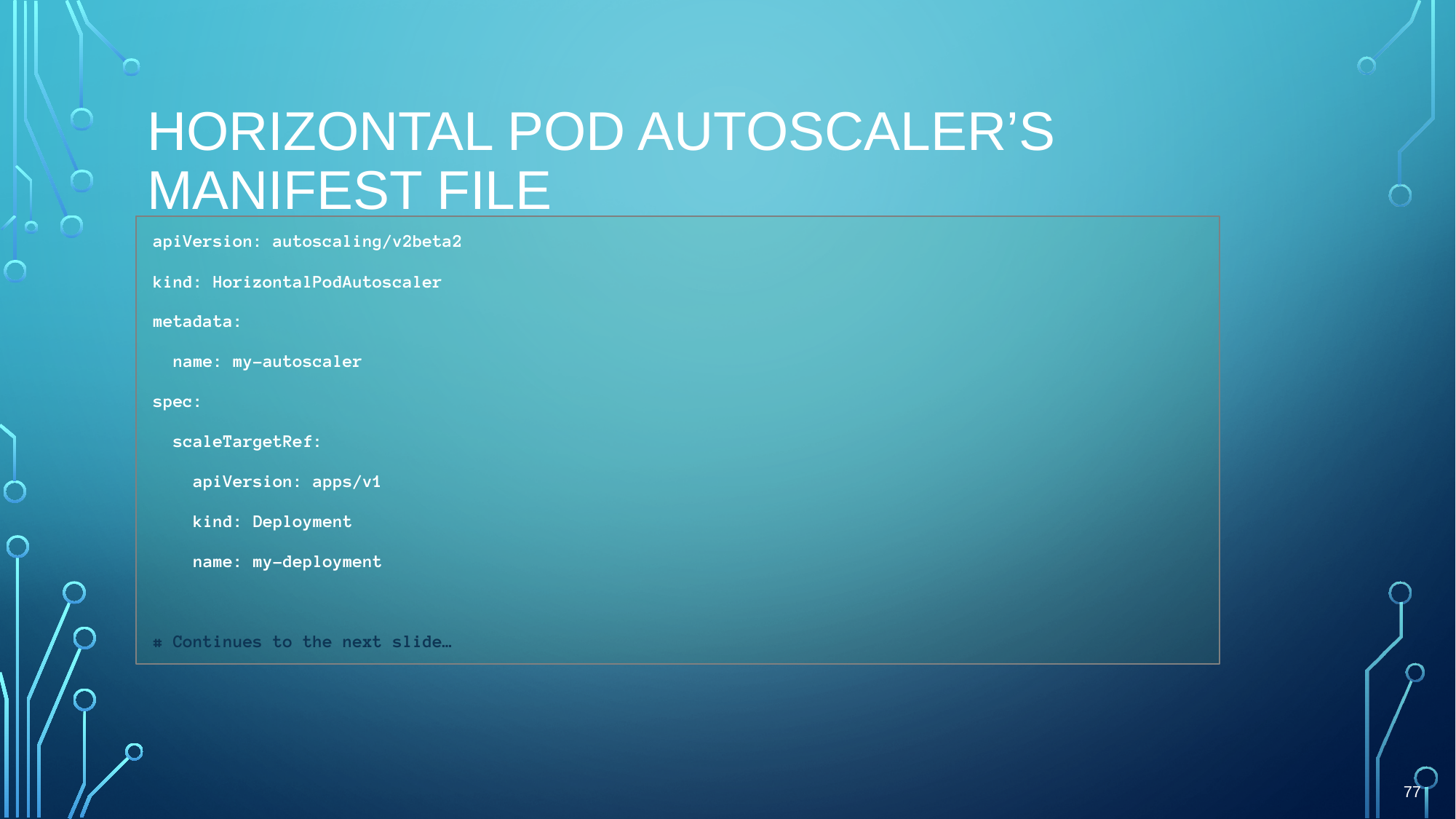

# Horizontal Pod Autoscaler’s manifest file
apiVersion: autoscaling/v2beta2
kind: HorizontalPodAutoscaler
metadata:
  name: my-autoscaler
spec:
  scaleTargetRef:
    apiVersion: apps/v1
    kind: Deployment
    name: my-deployment

# Continues to the next slide…
77